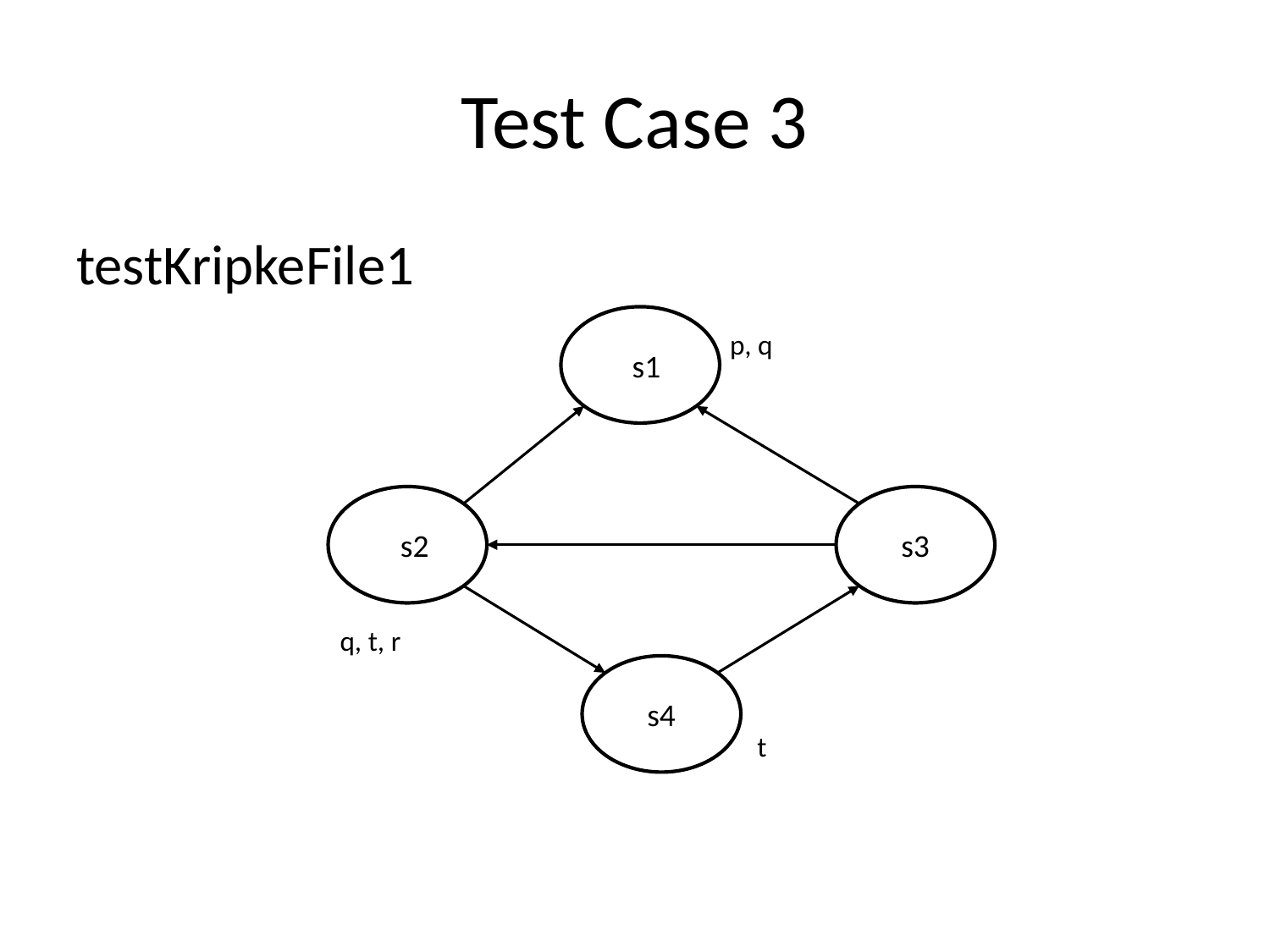

# Test Case 3
testKripkeFile1
ss1
p, q
Ss2
s3
q, t, r
s4
t